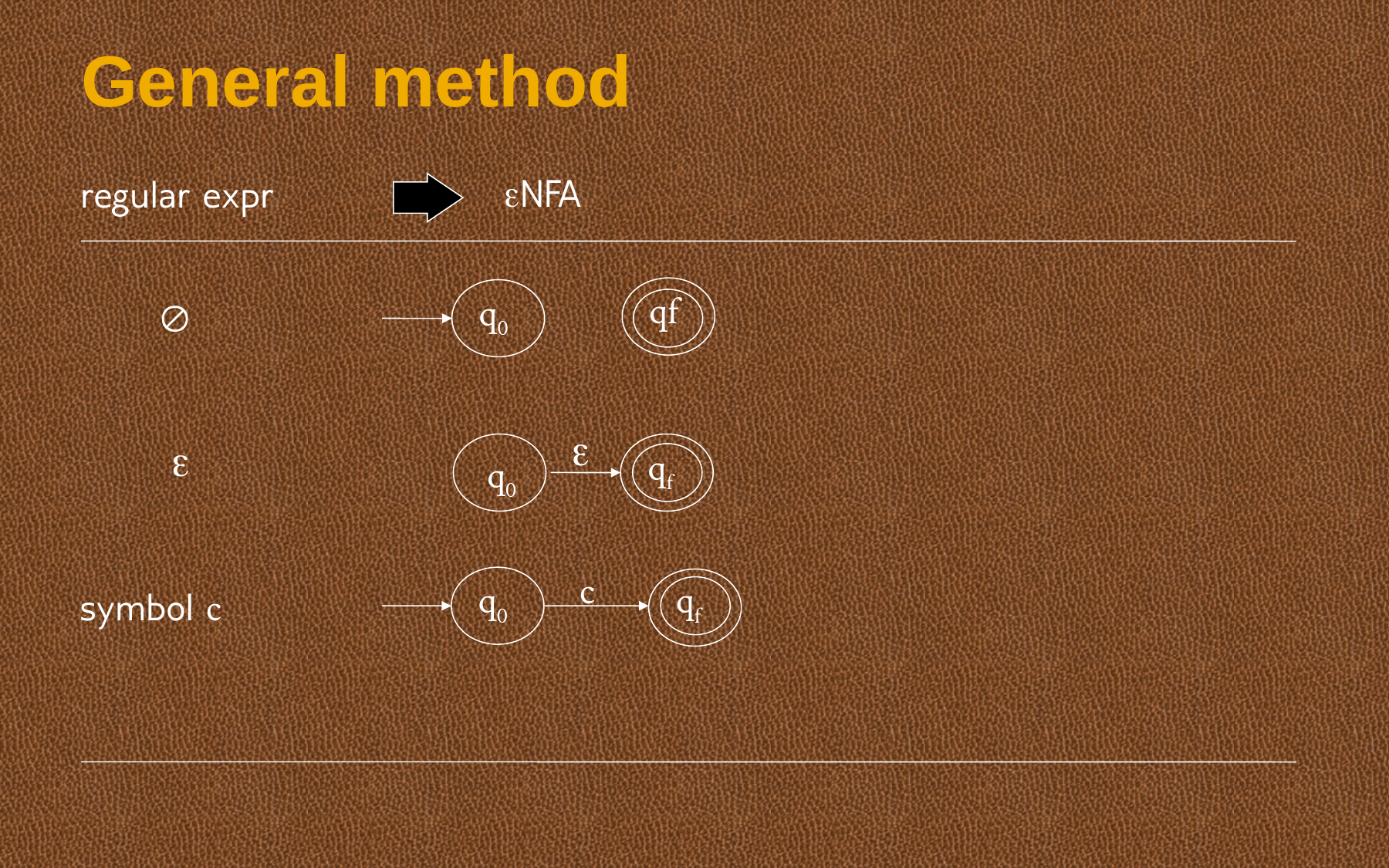

# General method
εNFA
regular expr

qf
∅
q0

ε

qf
q0

ε
c

q0
qf
symbol c

20